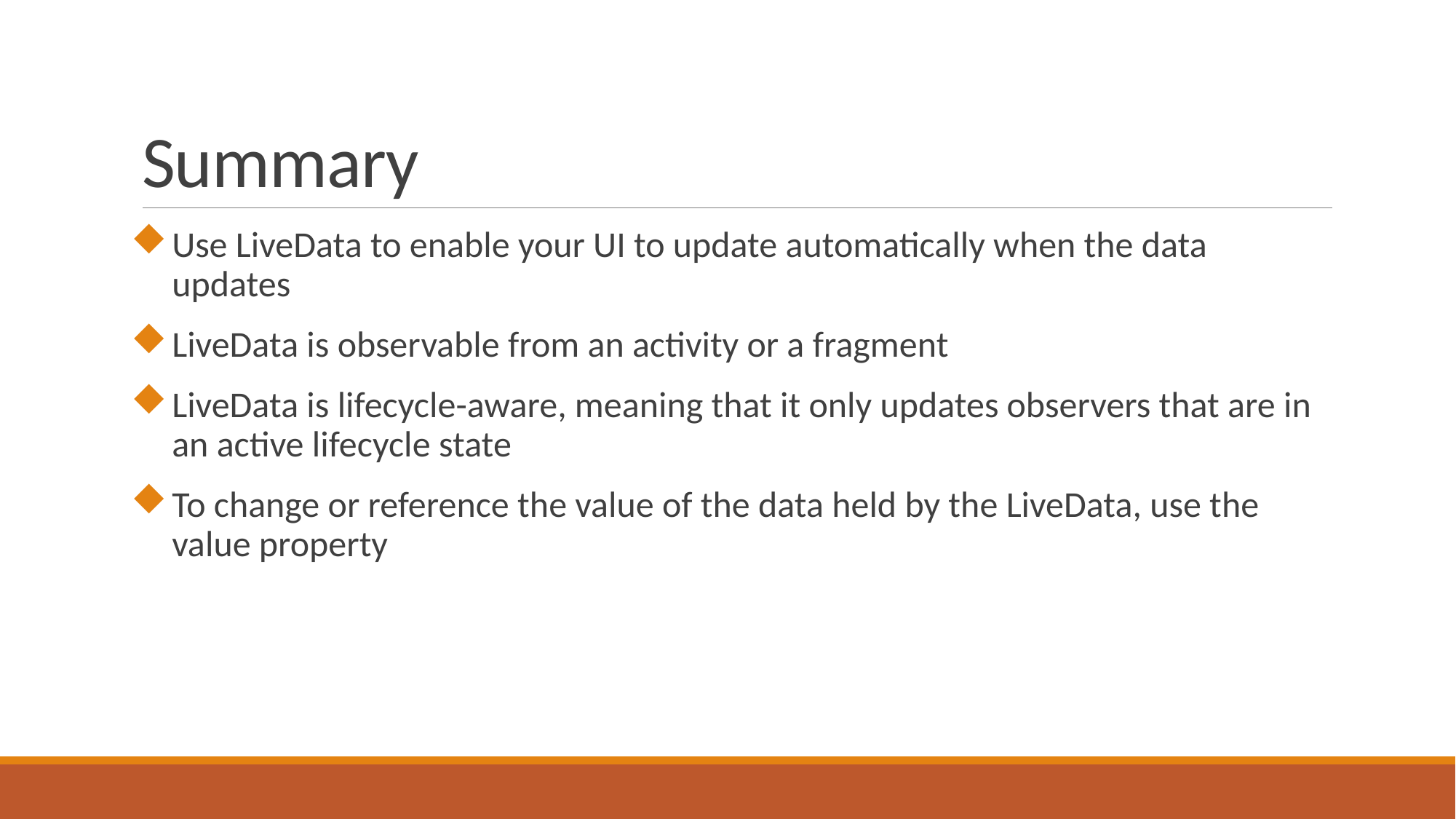

# Summary
Use LiveData to enable your UI to update automatically when the data updates
LiveData is observable from an activity or a fragment
LiveData is lifecycle-aware, meaning that it only updates observers that are in an active lifecycle state
To change or reference the value of the data held by the LiveData, use the value property